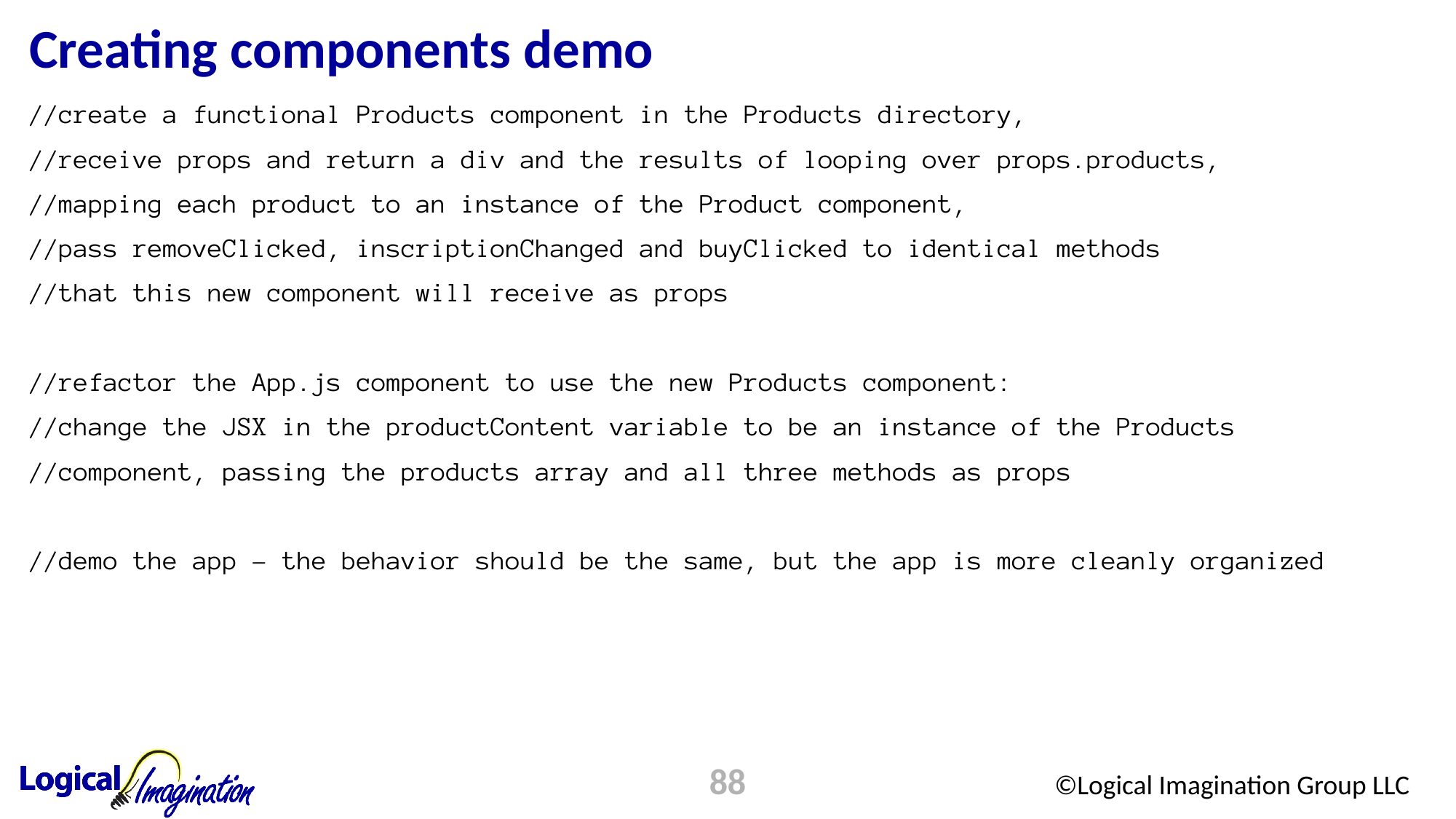

# Creating components demo
//create a functional Products component in the Products directory,
//receive props and return a div and the results of looping over props.products,
//mapping each product to an instance of the Product component,
//pass removeClicked, inscriptionChanged and buyClicked to identical methods
//that this new component will receive as props

//refactor the App.js component to use the new Products component:
//change the JSX in the productContent variable to be an instance of the Products
//component, passing the products array and all three methods as props

//demo the app – the behavior should be the same, but the app is more cleanly organized

88